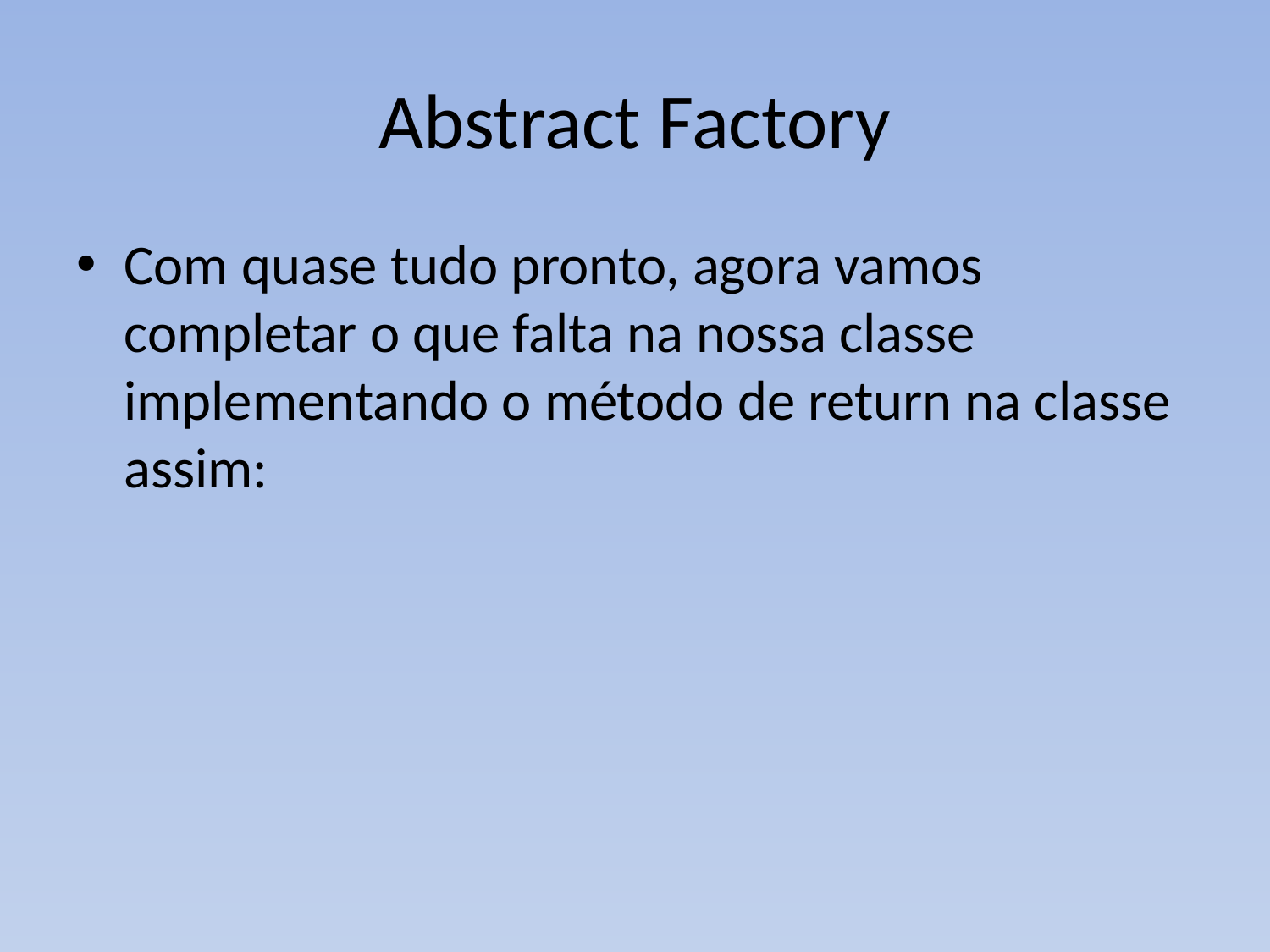

# Abstract Factory
Com quase tudo pronto, agora vamos completar o que falta na nossa classe implementando o método de return na classe assim: